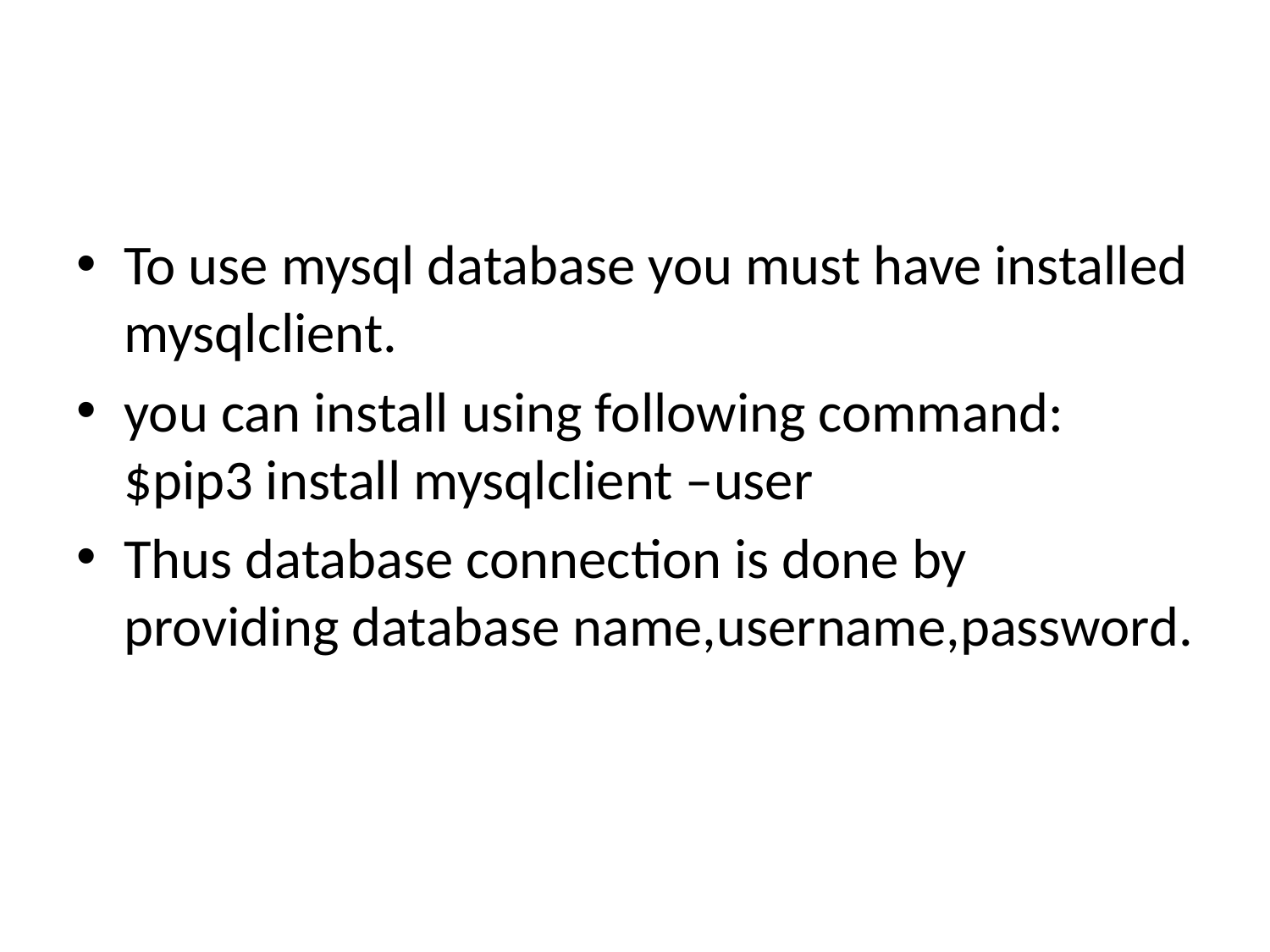

#
To use mysql database you must have installed mysqlclient.
you can install using following command: $pip3 install mysqlclient –user
Thus database connection is done by providing database name,username,password.